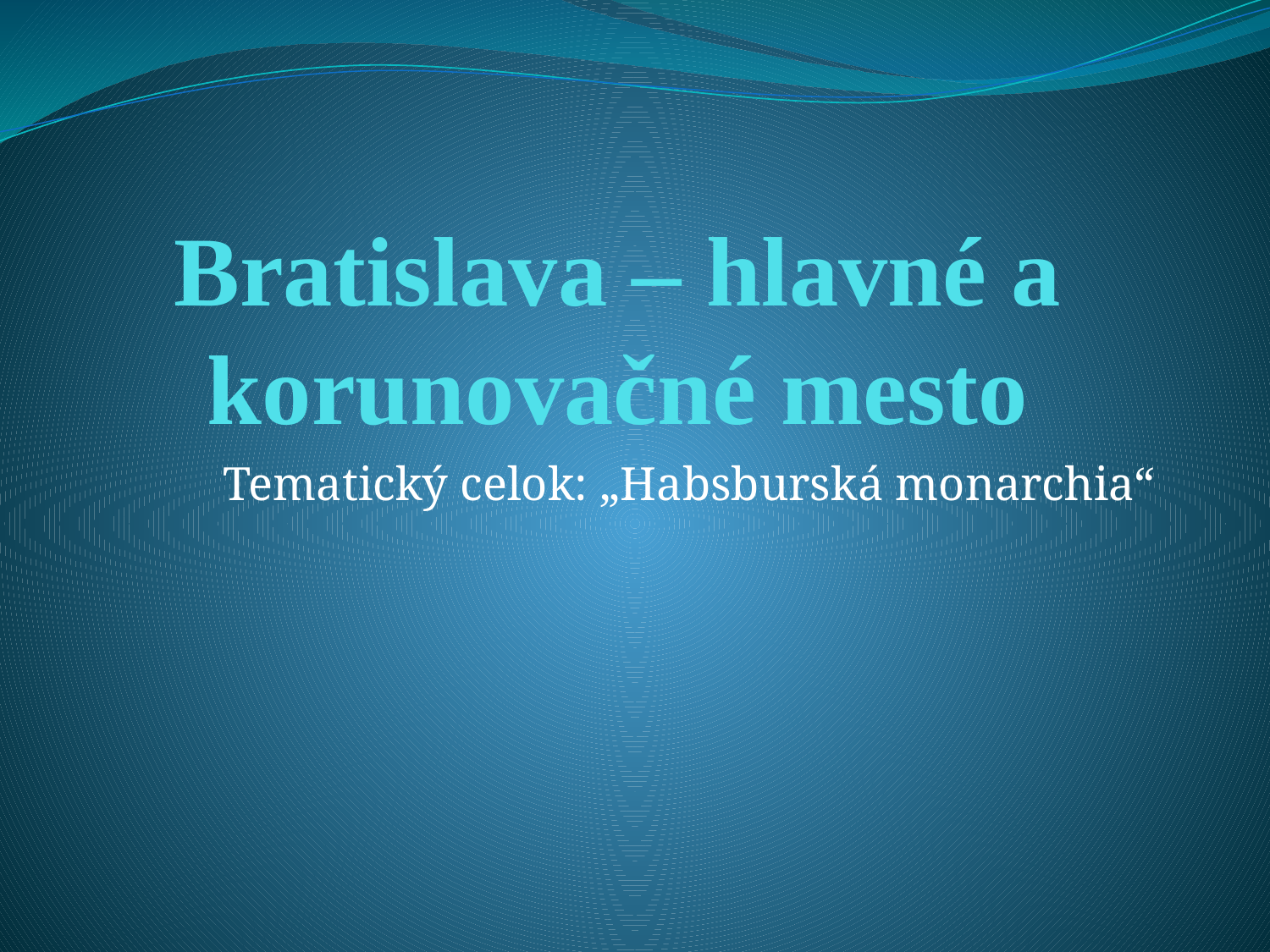

# Bratislava – hlavné a korunovačné mesto
Tematický celok: „Habsburská monarchia“